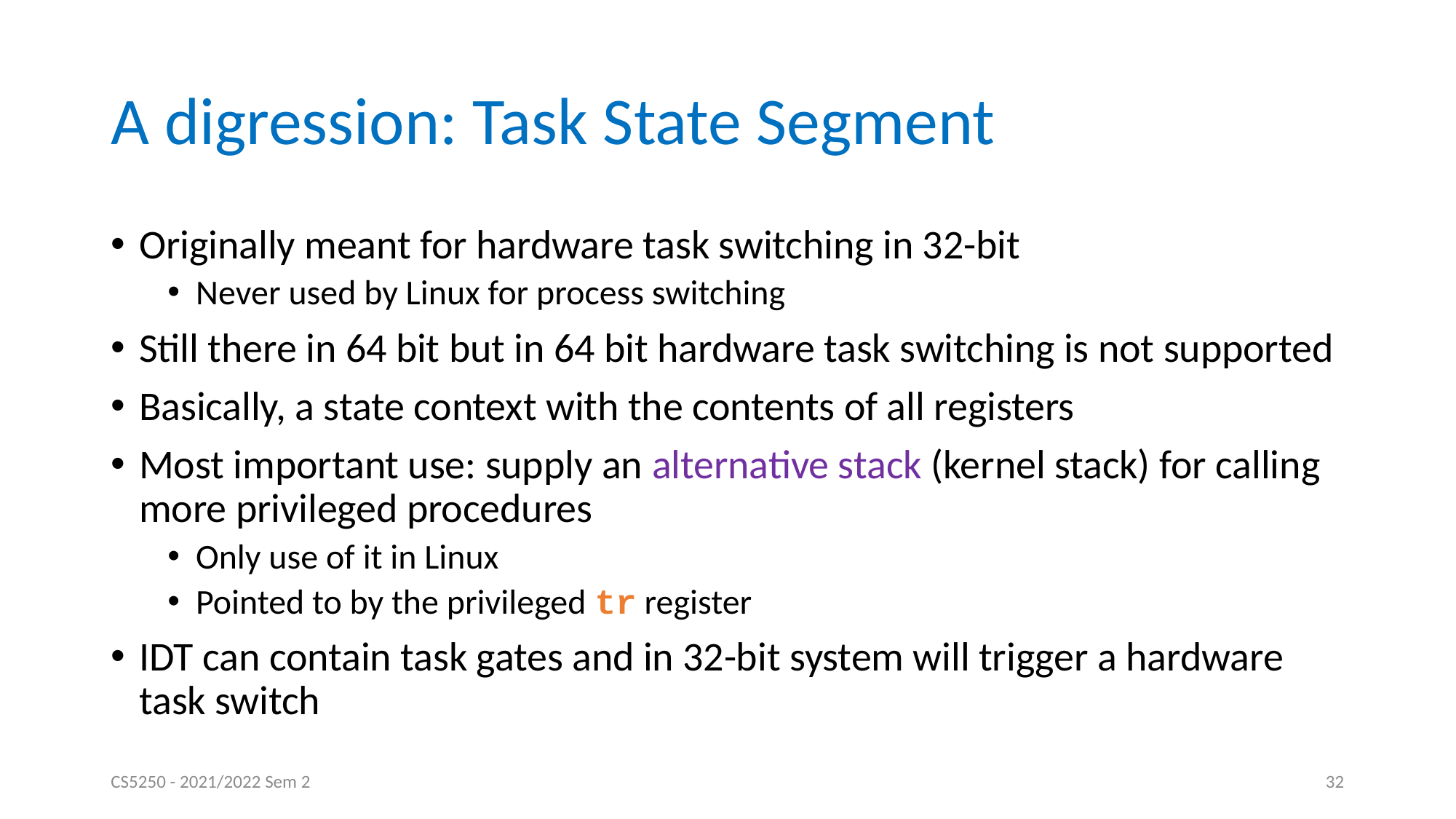

# A digression: Task State Segment
Originally meant for hardware task switching in 32-bit
Never used by Linux for process switching
Still there in 64 bit but in 64 bit hardware task switching is not supported
Basically, a state context with the contents of all registers
Most important use: supply an alternative stack (kernel stack) for calling more privileged procedures
Only use of it in Linux
Pointed to by the privileged tr register
IDT can contain task gates and in 32-bit system will trigger a hardware task switch
CS5250 - 2021/2022 Sem 2
32